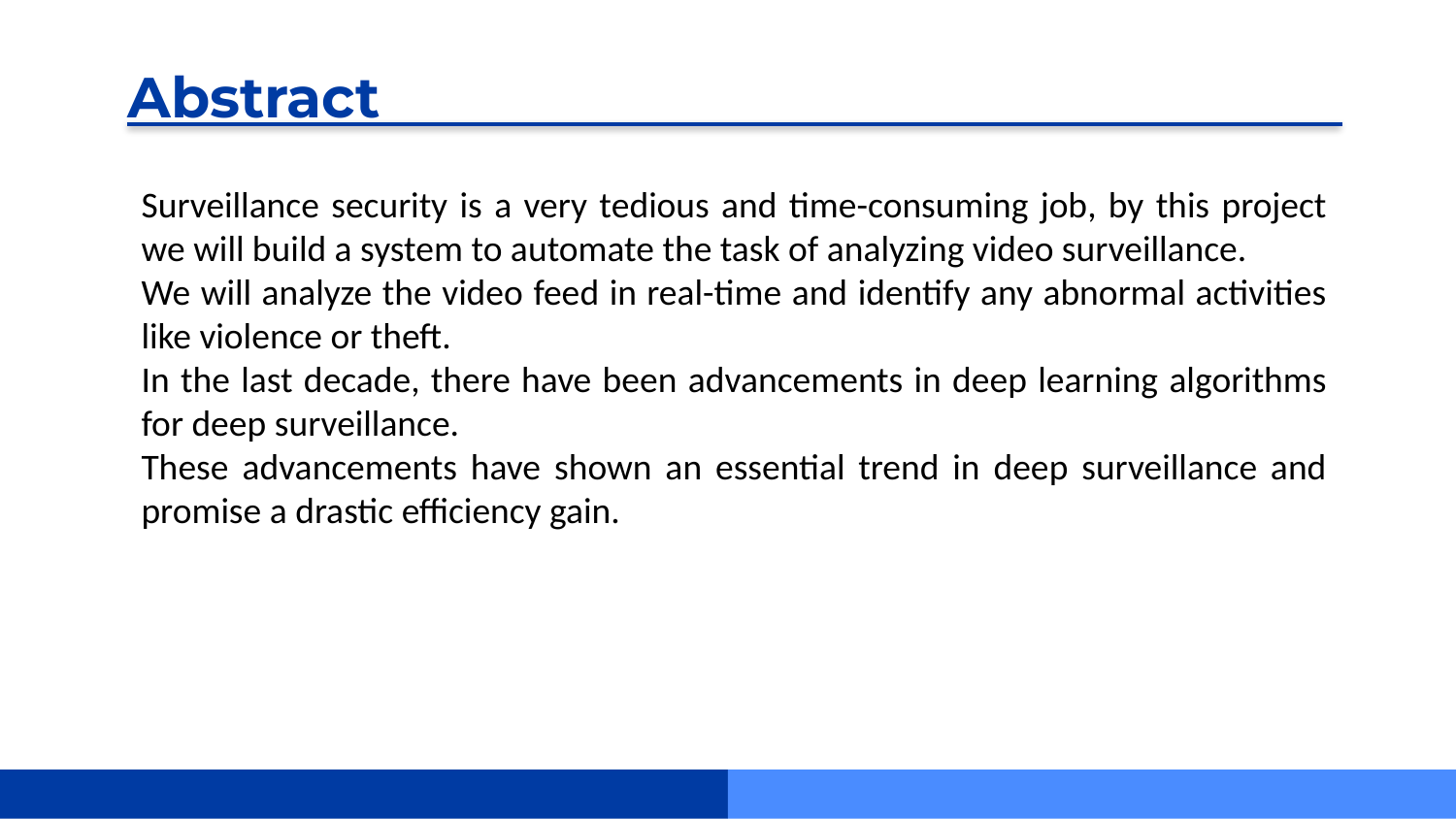

Abstract
Surveillance security is a very tedious and time-consuming job, by this project we will build a system to automate the task of analyzing video surveillance.
We will analyze the video feed in real-time and identify any abnormal activities like violence or theft.
In the last decade, there have been advancements in deep learning algorithms for deep surveillance.
These advancements have shown an essential trend in deep surveillance and promise a drastic efficiency gain.